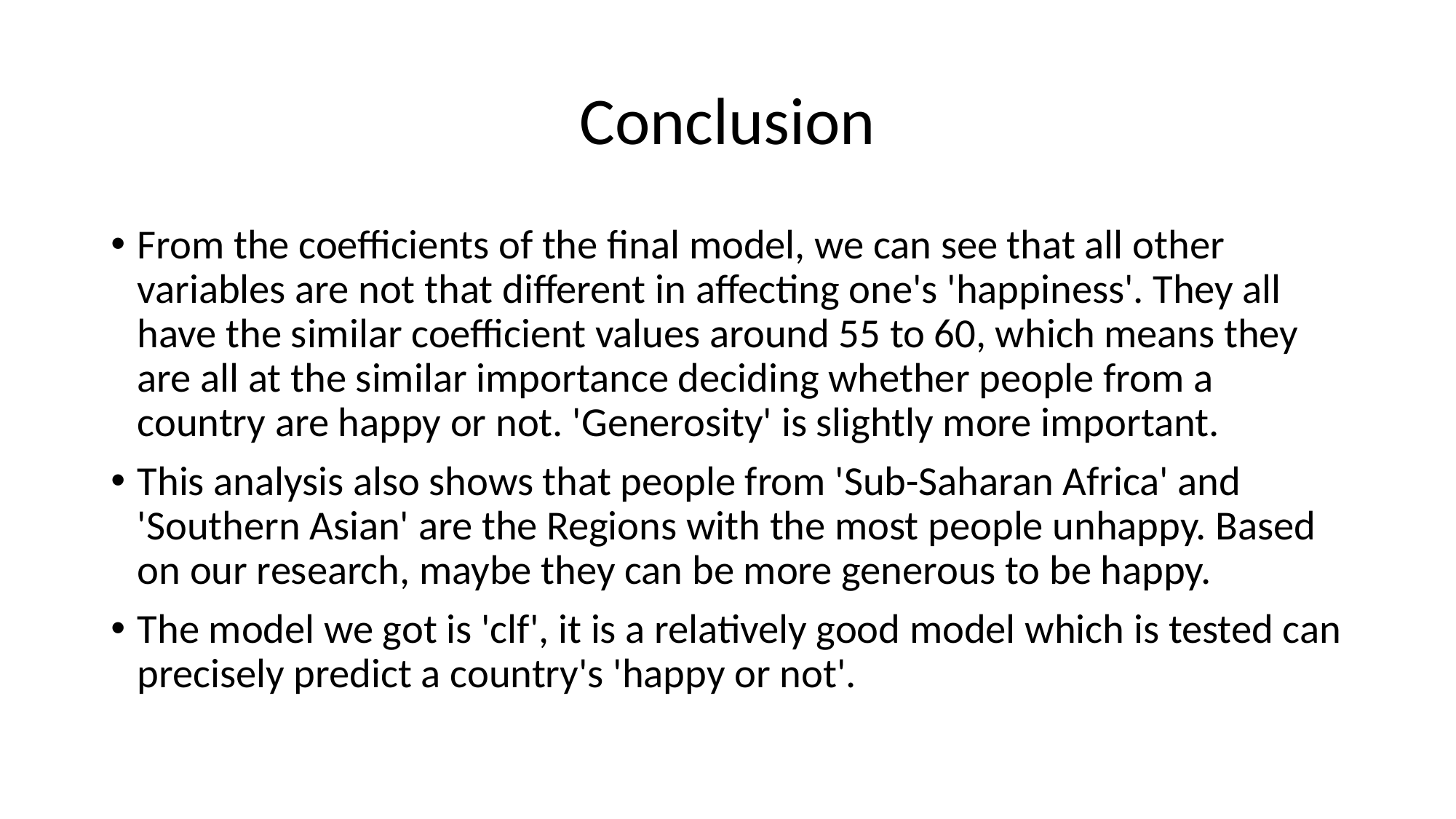

# Conclusion
From the coefficients of the final model, we can see that all other variables are not that different in affecting one's 'happiness'. They all have the similar coefficient values around 55 to 60, which means they are all at the similar importance deciding whether people from a country are happy or not. 'Generosity' is slightly more important.
This analysis also shows that people from 'Sub-Saharan Africa' and 'Southern Asian' are the Regions with the most people unhappy. Based on our research, maybe they can be more generous to be happy.
The model we got is 'clf', it is a relatively good model which is tested can precisely predict a country's 'happy or not'.